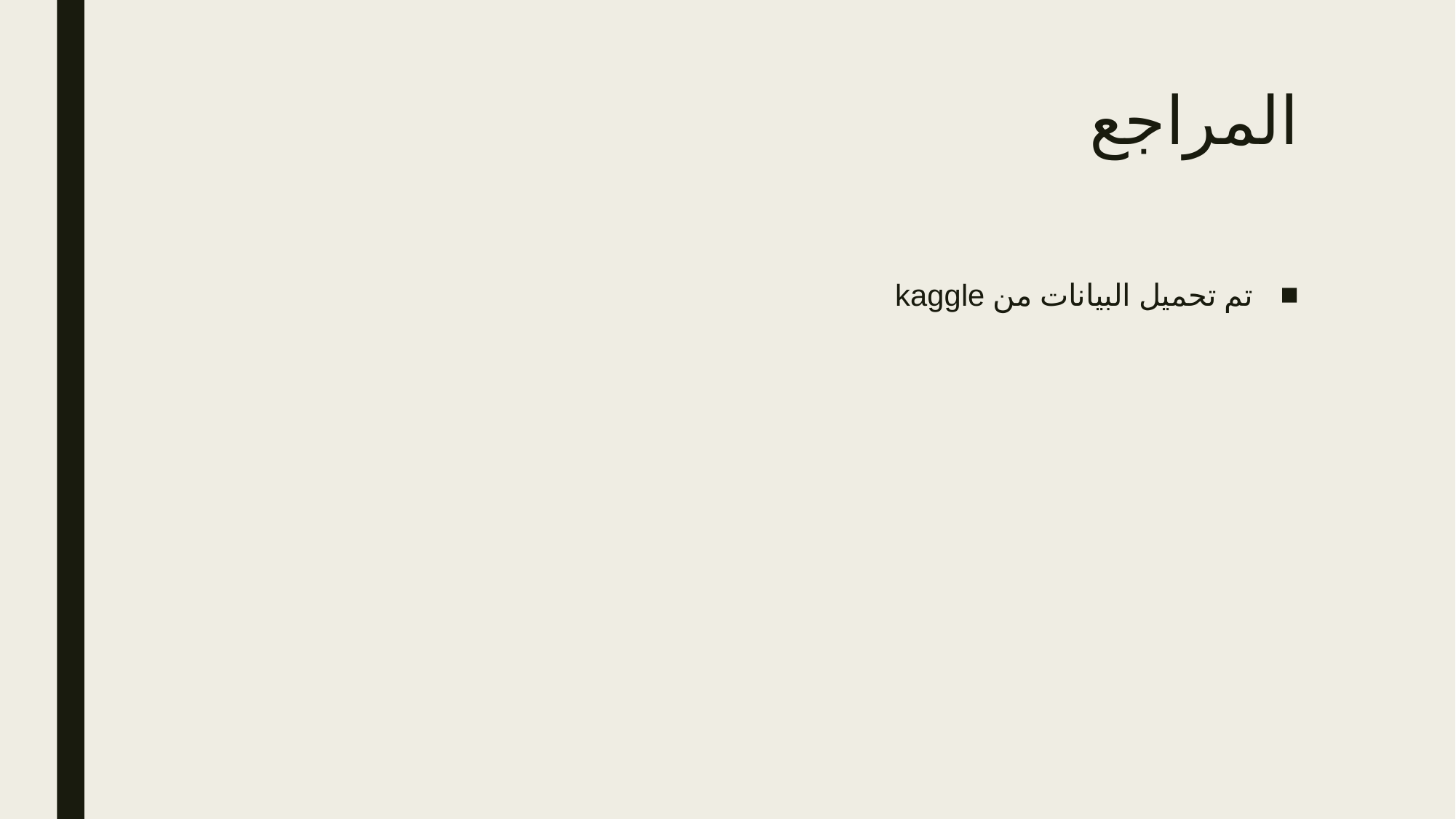

# المراجع
تم تحميل البيانات من kaggle